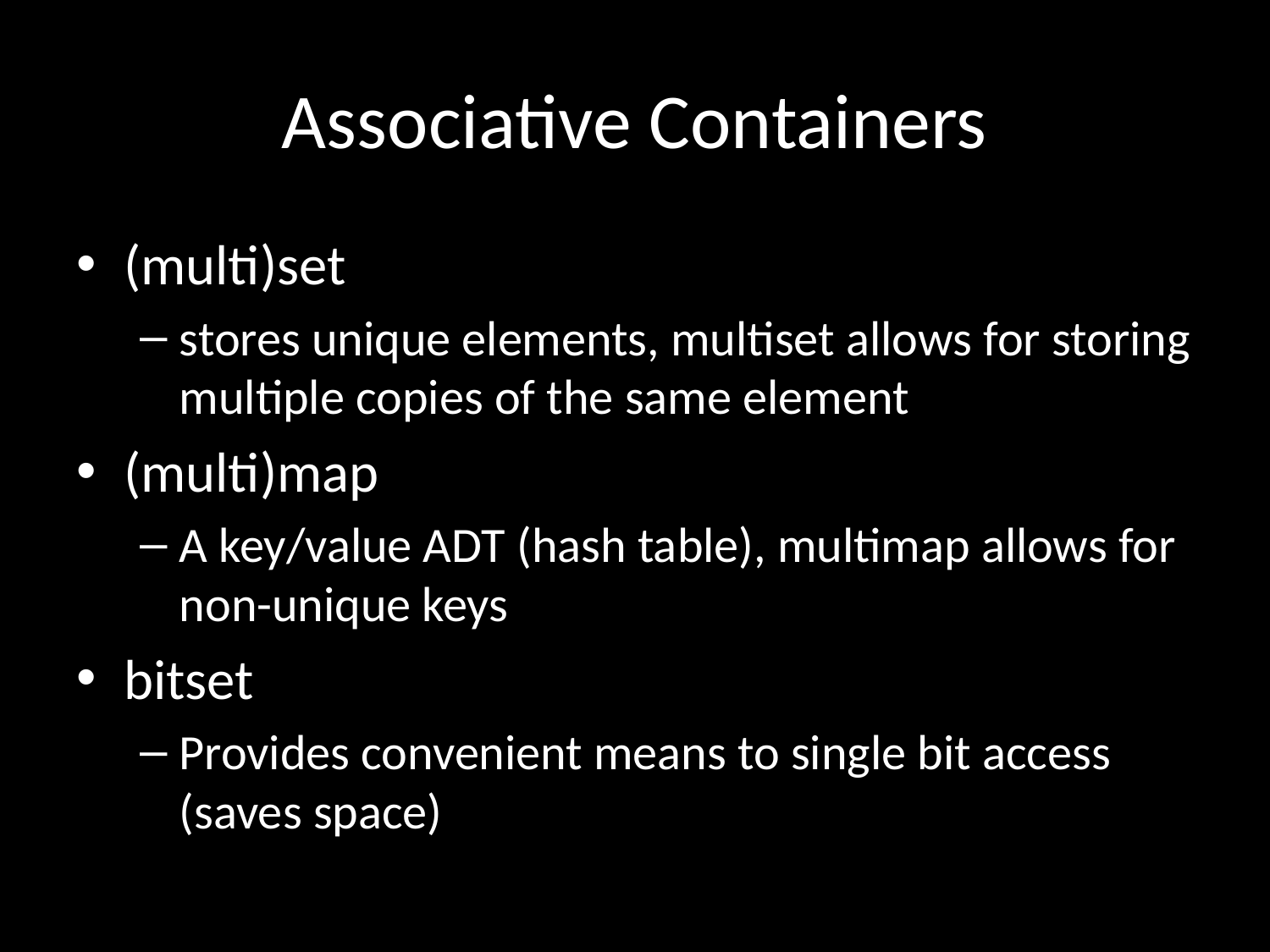

# Associative Containers
(multi)set
stores unique elements, multiset allows for storing multiple copies of the same element
(multi)map
A key/value ADT (hash table), multimap allows for non-unique keys
bitset
Provides convenient means to single bit access (saves space)